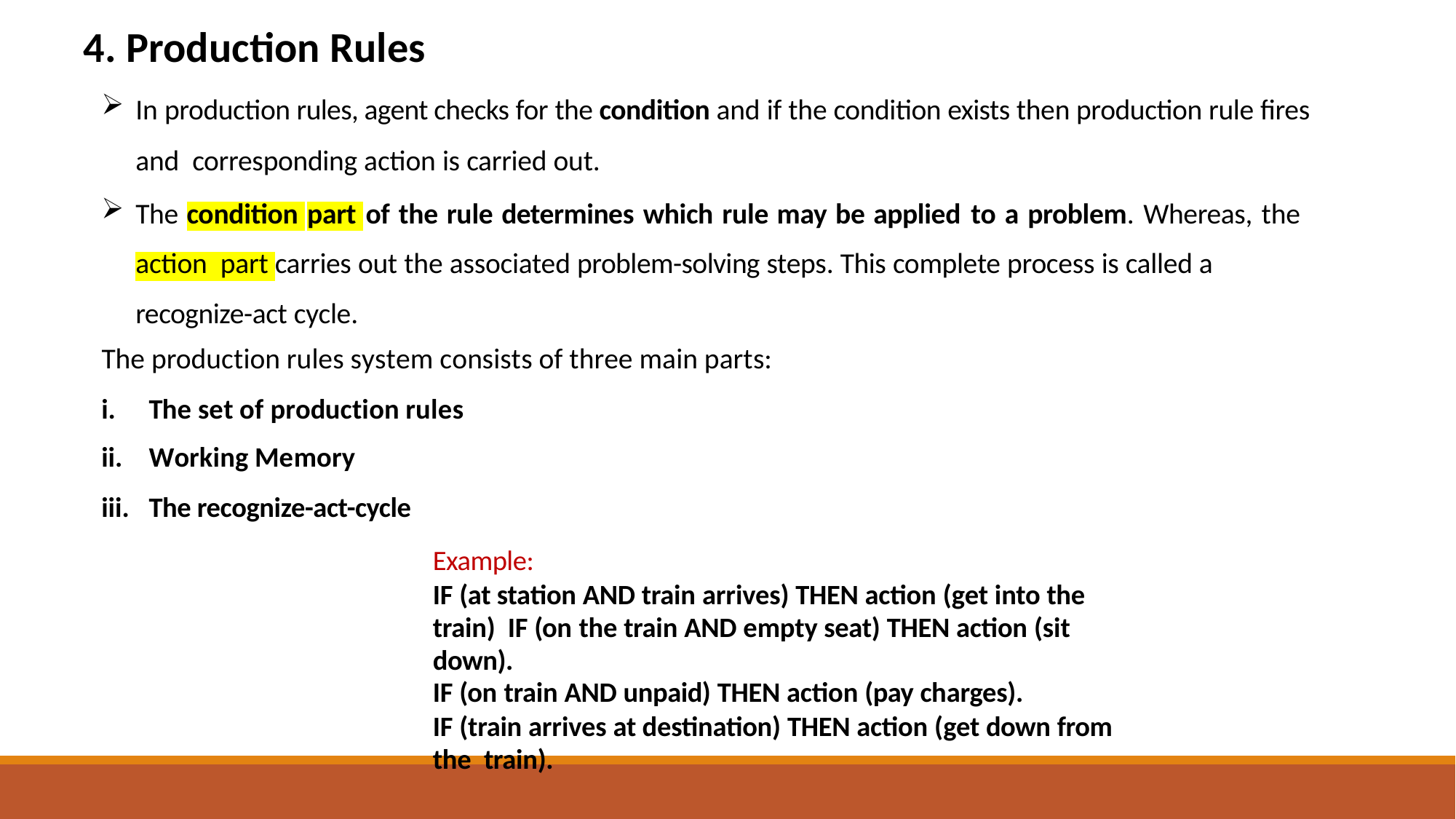

# 4. Production Rules
In production rules, agent checks for the condition and if the condition exists then production rule fires and  corresponding action is carried out.
The condition part of the rule determines which rule may be applied to a problem. Whereas, the action  part carries out the associated problem-solving steps. This complete process is called a recognize-act cycle.
The production rules system consists of three main parts:
The set of production rules
Working Memory
The recognize-act-cycle
Example:
IF (at station AND train arrives) THEN action (get into the train)  IF (on the train AND empty seat) THEN action (sit down).
IF (on train AND unpaid) THEN action (pay charges).
IF (train arrives at destination) THEN action (get down from the  train).